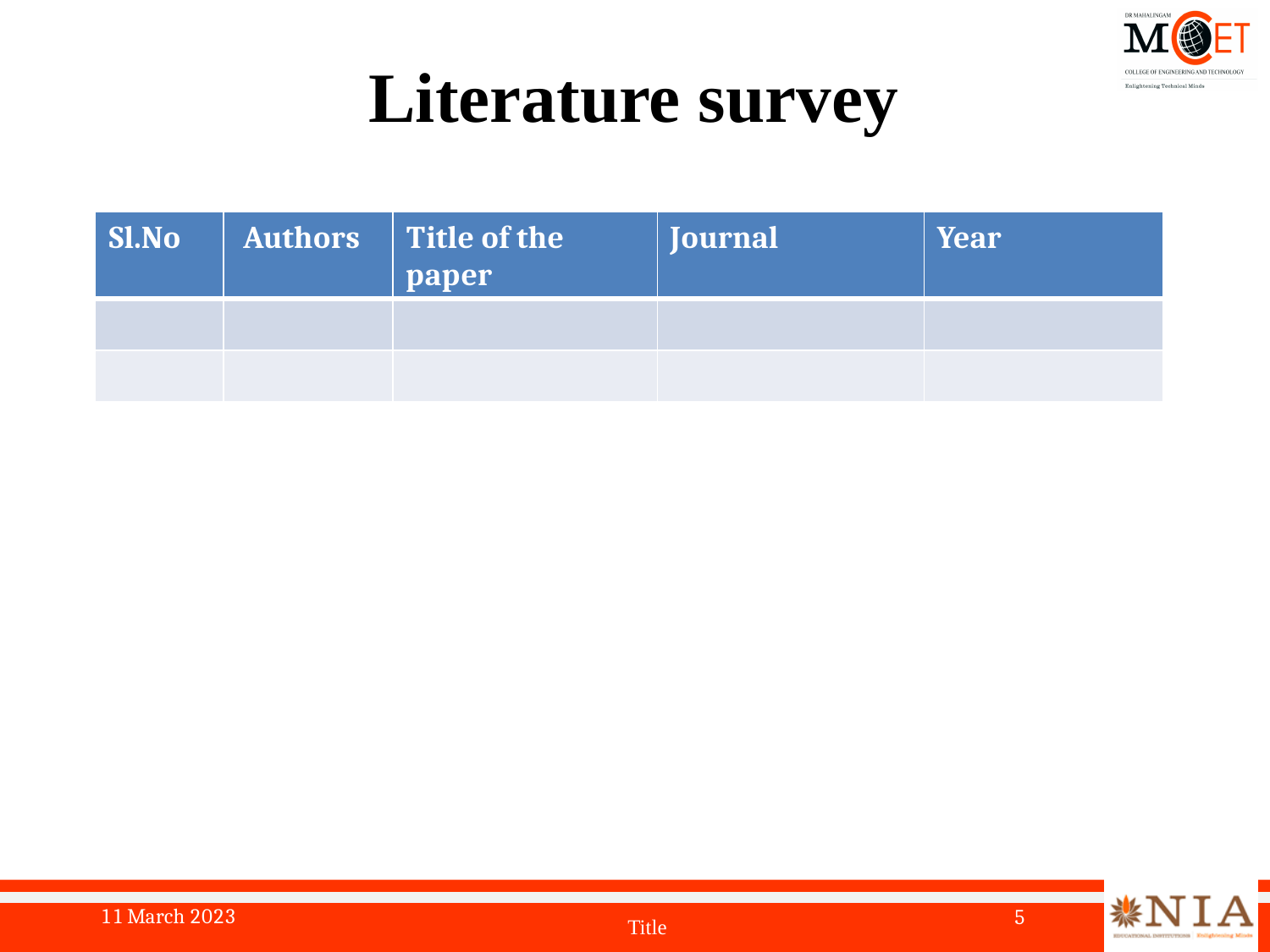

# Literature survey
| Sl.No | Authors | Title of the paper | Journal | Year |
| --- | --- | --- | --- | --- |
|  |  |  |  |  |
|  |  |  |  |  |
Title
11 March 2023
5